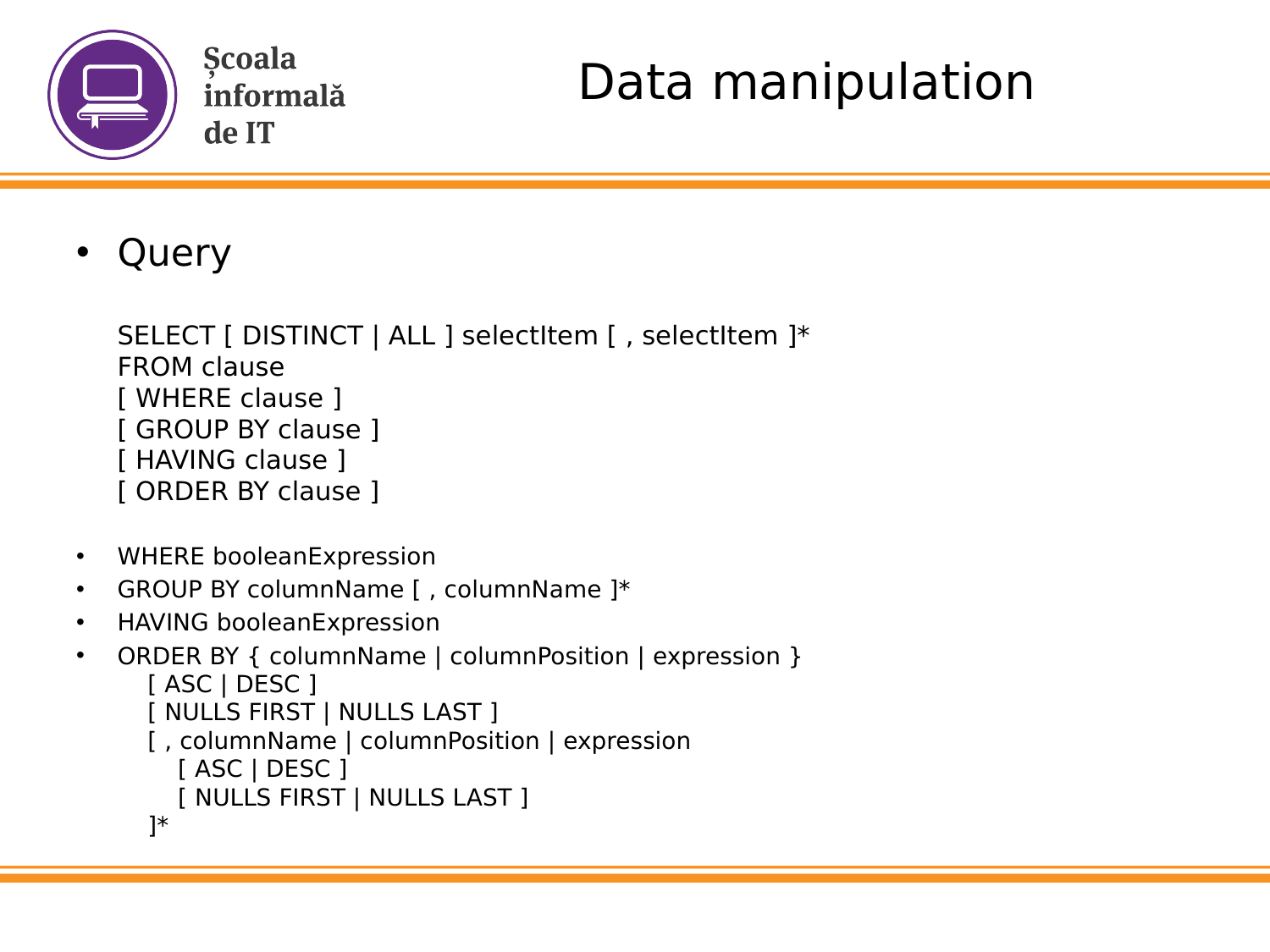

# Data manipulation
Query
SELECT [ DISTINCT | ALL ] selectItem [ , selectItem ]*
FROM clause
[ WHERE clause ]
[ GROUP BY clause ]
[ HAVING clause ]
[ ORDER BY clause ]
WHERE booleanExpression
GROUP BY columnName [ , columnName ]*
HAVING booleanExpression
ORDER BY { columnName | columnPosition | expression }
    [ ASC | DESC ]
    [ NULLS FIRST | NULLS LAST ]
    [ , columnName | columnPosition | expression
        [ ASC | DESC ]
        [ NULLS FIRST | NULLS LAST ]
    ]*